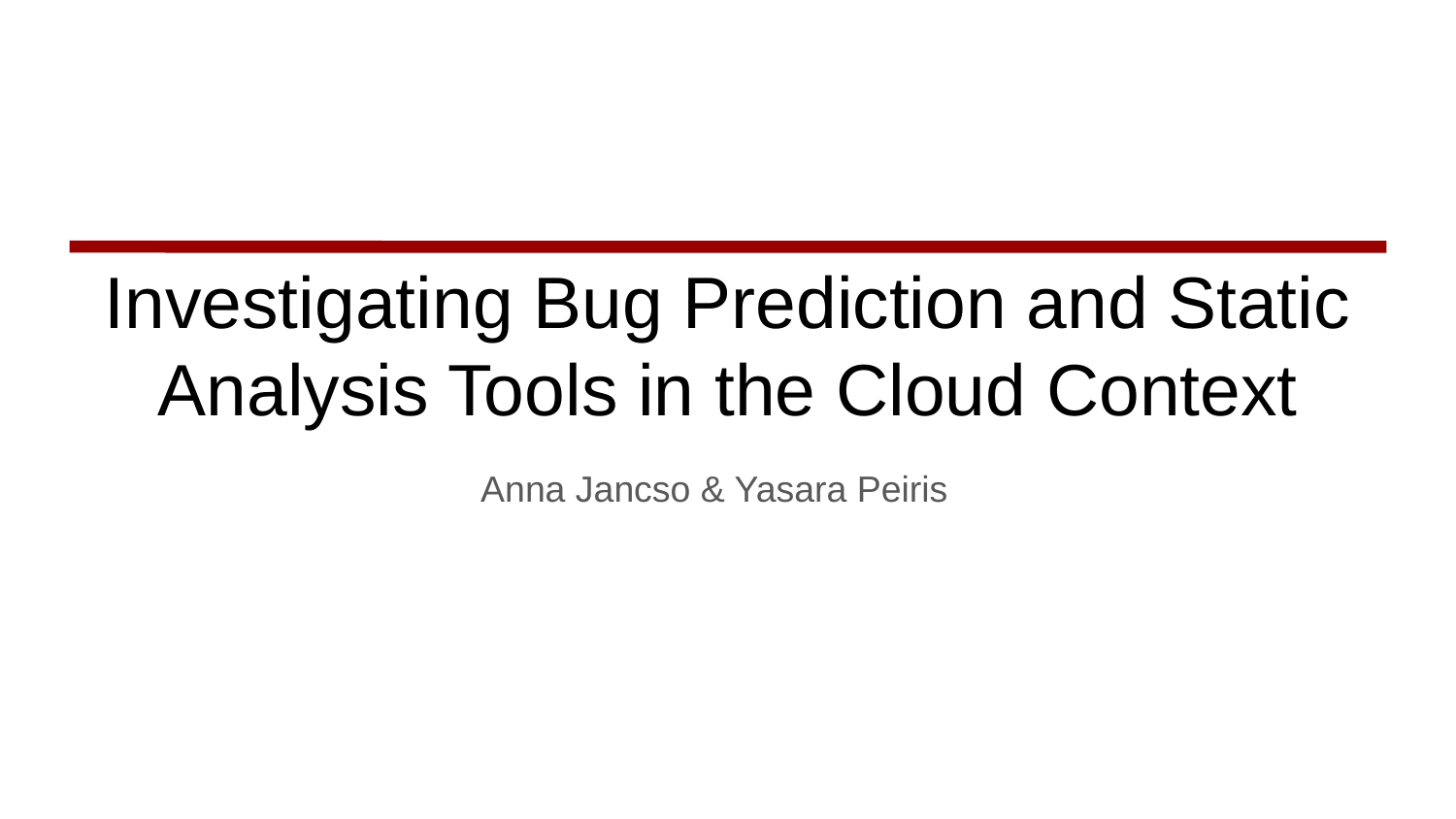

# Investigating Bug Prediction and Static Analysis Tools in the Cloud Context
Anna Jancso & Yasara Peiris